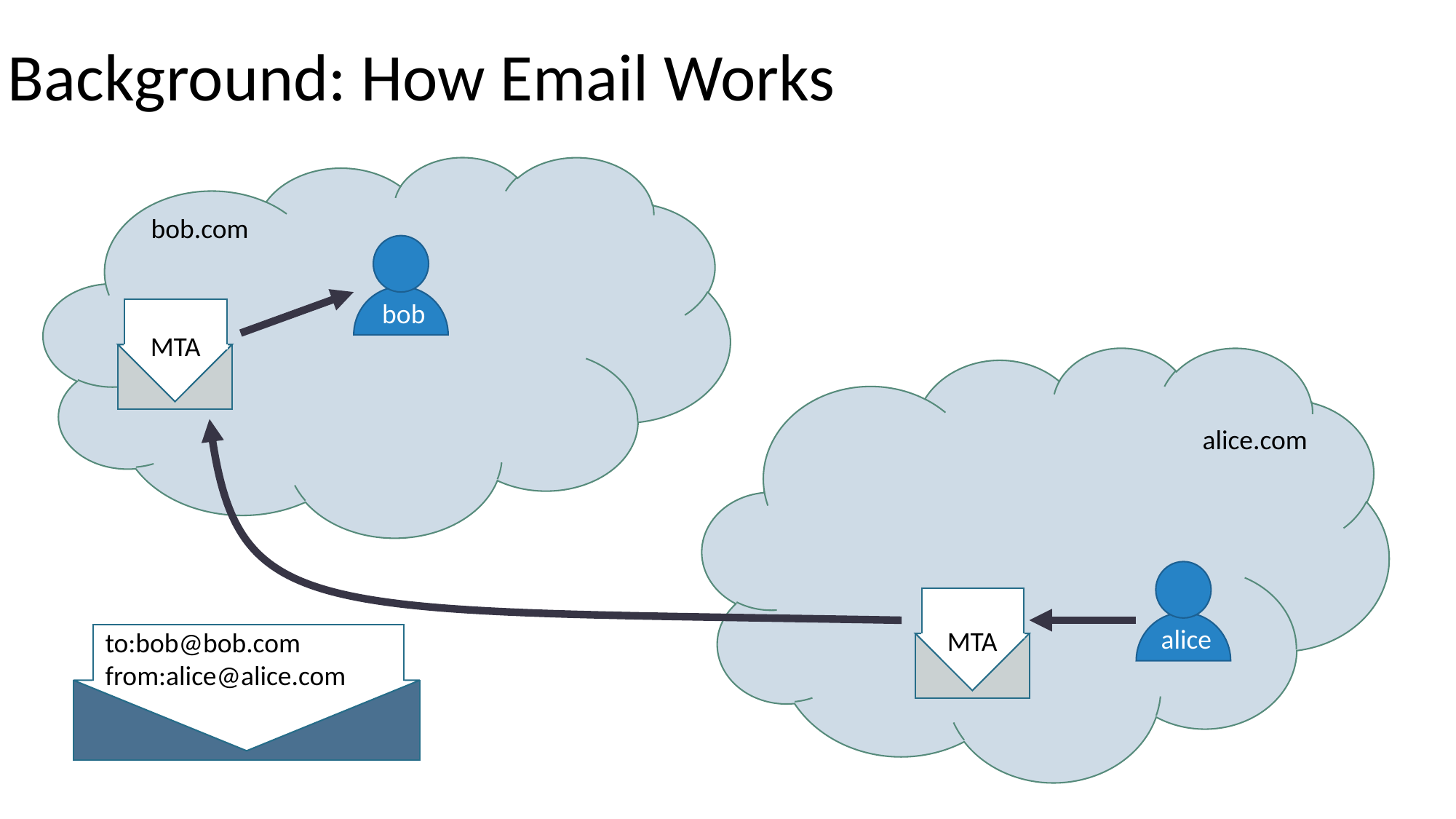

# Background: How Email Works

bob.com

bob

MTA

alice.com

alice

MTA

to:bob@bob.com
from:alice@alice.com